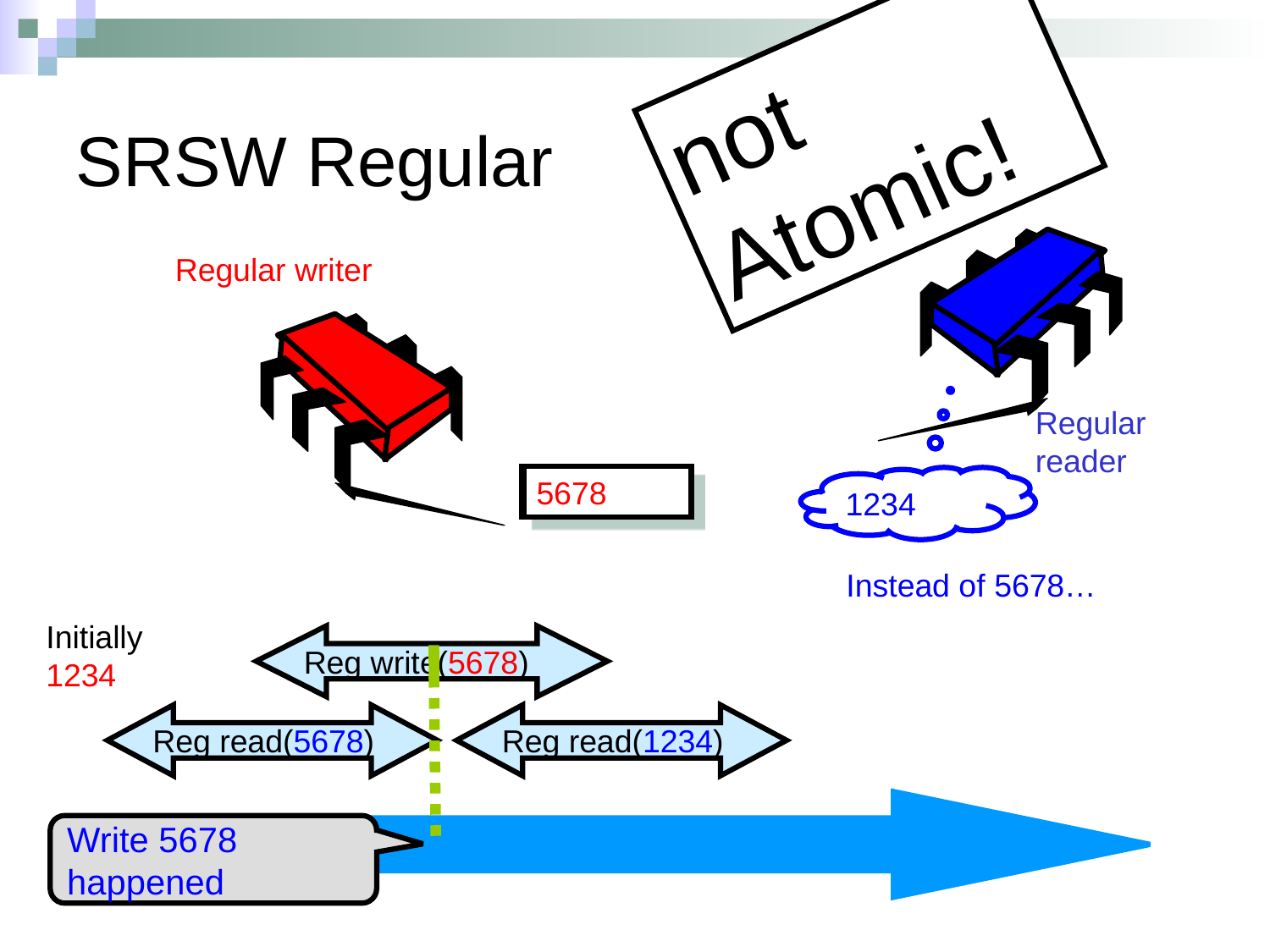

not
Atomic!
SRSW Regular

Regular writer

Regular
reader
5678
1234
1234
Instead of 5678…
Initially
1234
Reg write(5678)

Reg read(5678)
Reg read(1234)
time
Write 5678 happened